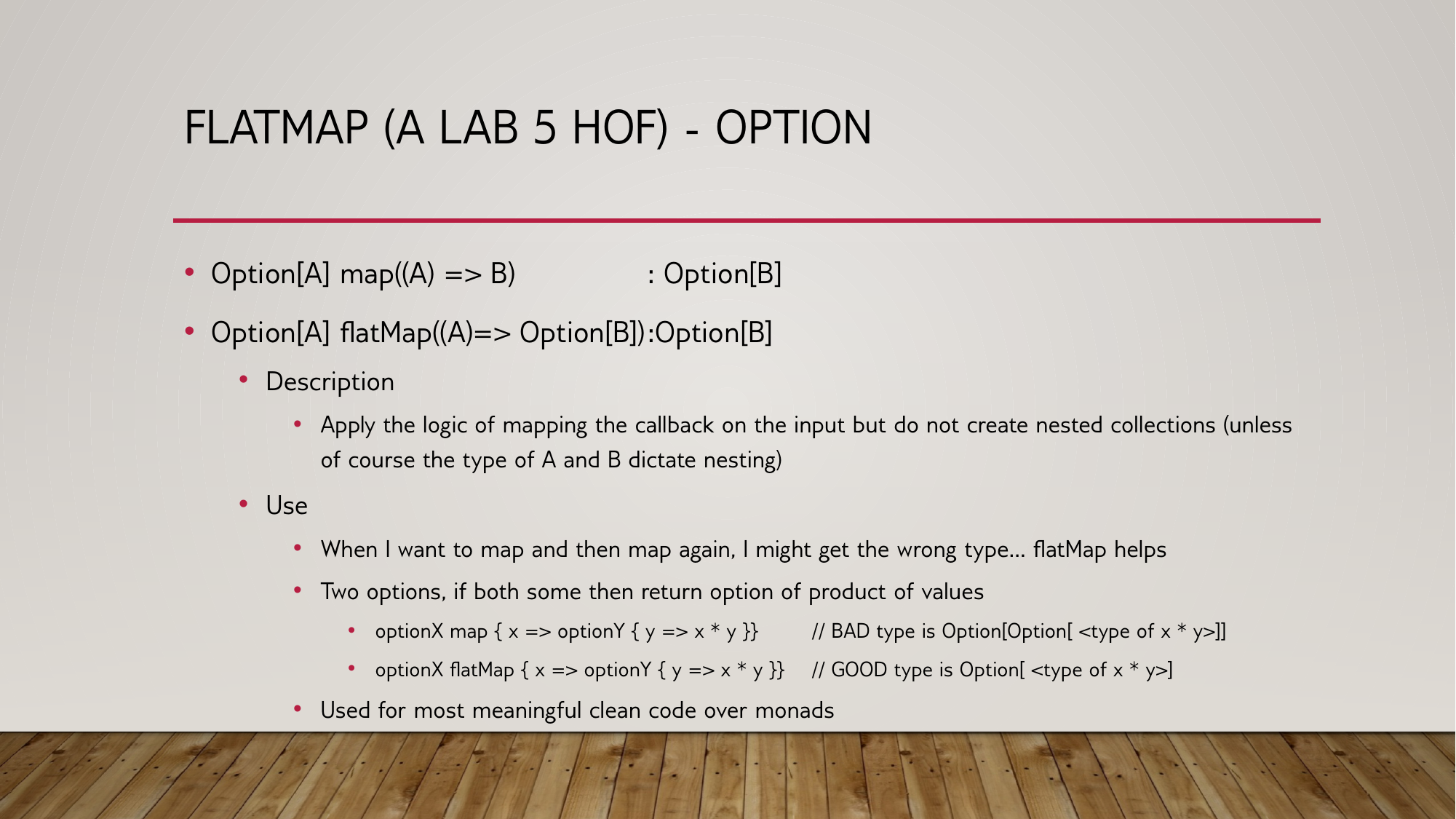

# flatMap (a lab 5 HOF) - Option
Option[A] map((A) => B)		: Option[B]
Option[A] flatMap((A)=> Option[B])	:Option[B]
Description
Apply the logic of mapping the callback on the input but do not create nested collections (unless of course the type of A and B dictate nesting)
Use
When I want to map and then map again, I might get the wrong type… flatMap helps
Two options, if both some then return option of product of values
optionX map { x => optionY { y => x * y }}	// BAD type is Option[Option[ <type of x * y>]]
optionX flatMap { x => optionY { y => x * y }}	// GOOD type is Option[ <type of x * y>]
Used for most meaningful clean code over monads